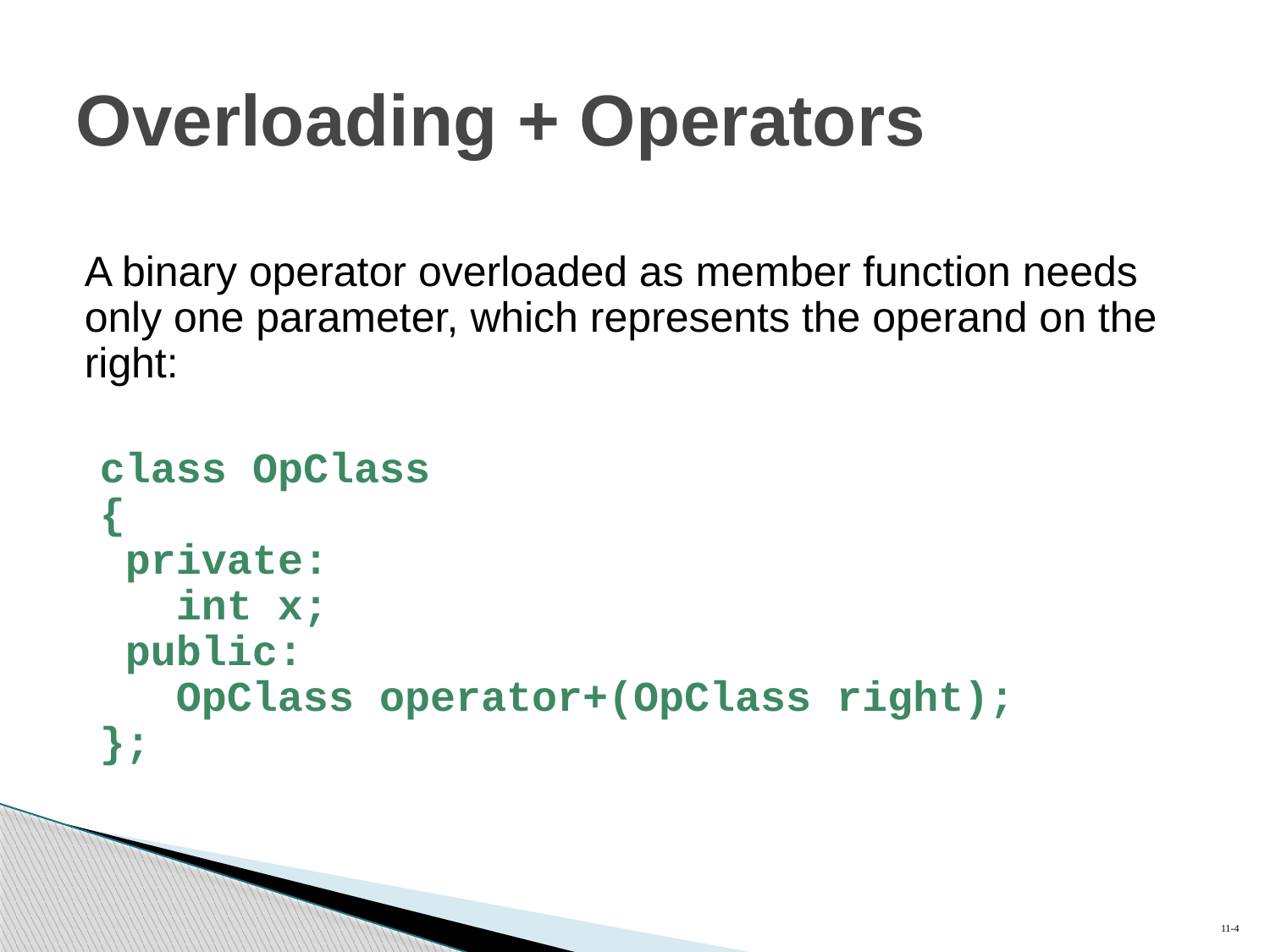

# Overloading + Operators
	A binary operator overloaded as member function needs only one parameter, which represents the operand on the right:

  class OpClass
  {
   private:
     int x;
   public:
     OpClass operator+(OpClass right);
  };
11-4